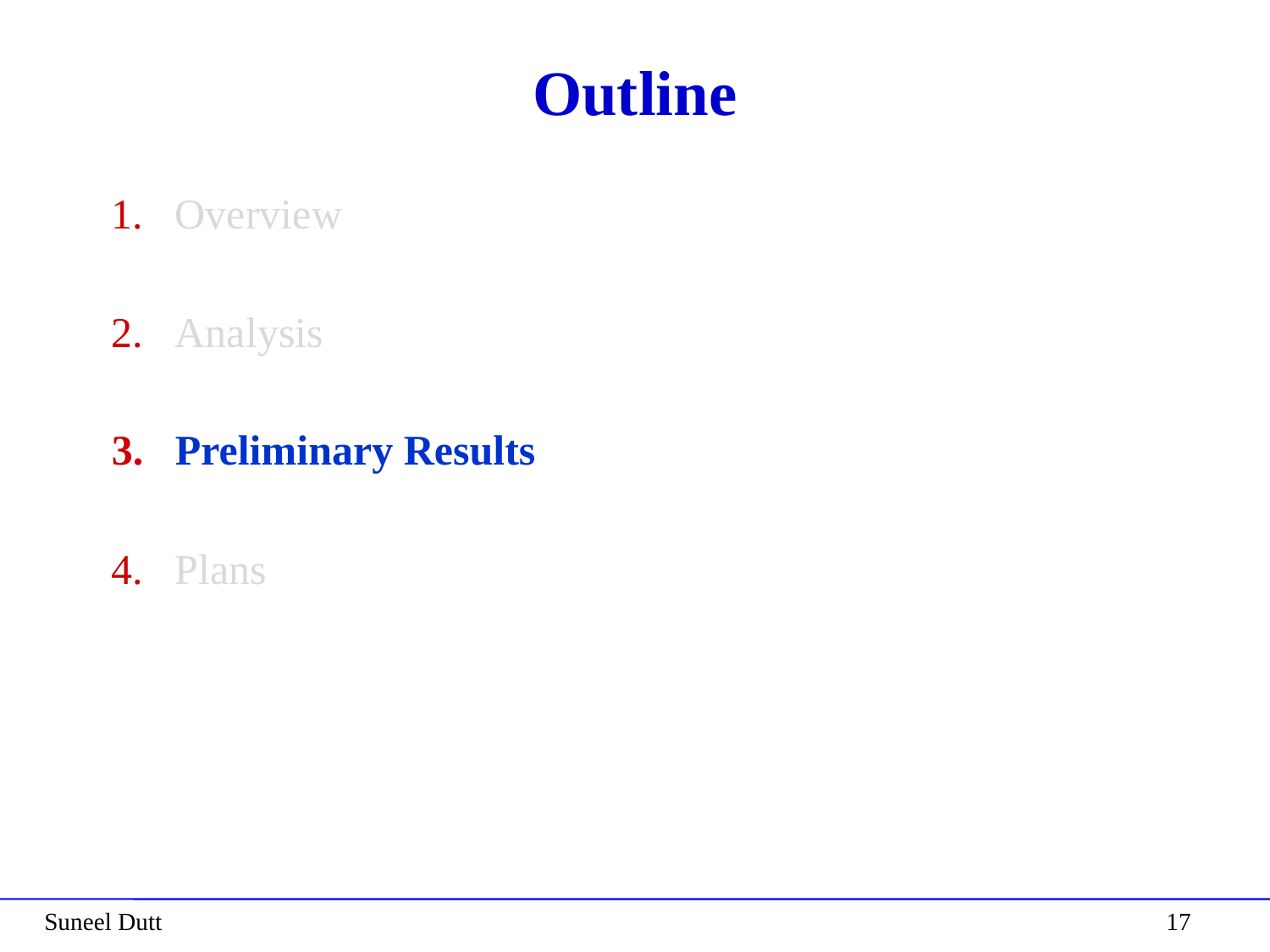

# Outline
Overview

Analysis

Preliminary Results

Plans

Suneel Dutt
17